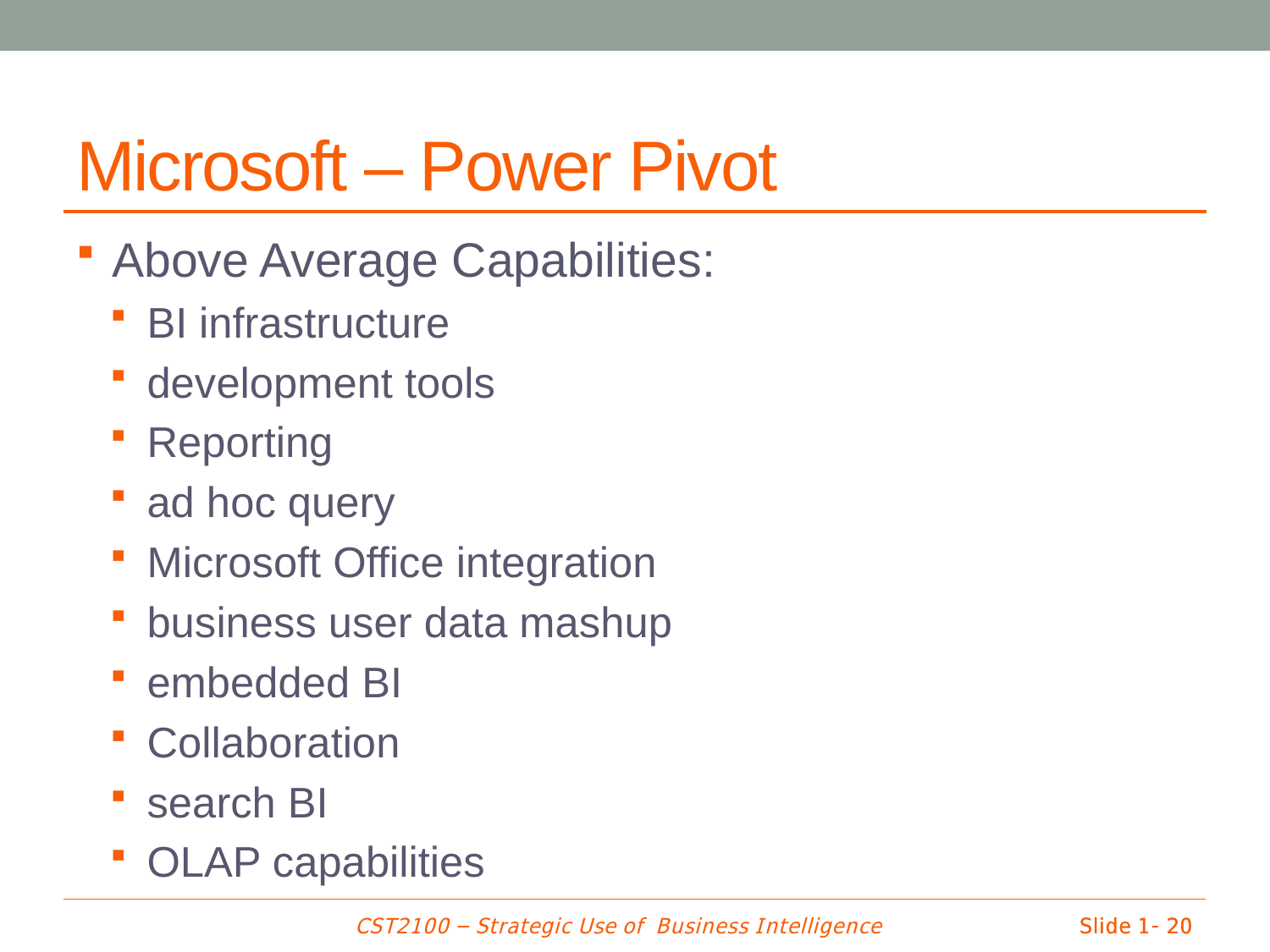

# Microsoft – Power Pivot
Above Average Capabilities:
BI infrastructure
development tools
Reporting
ad hoc query
Microsoft Office integration
business user data mashup
embedded BI
Collaboration
search BI
OLAP capabilities

Slide 1- 20